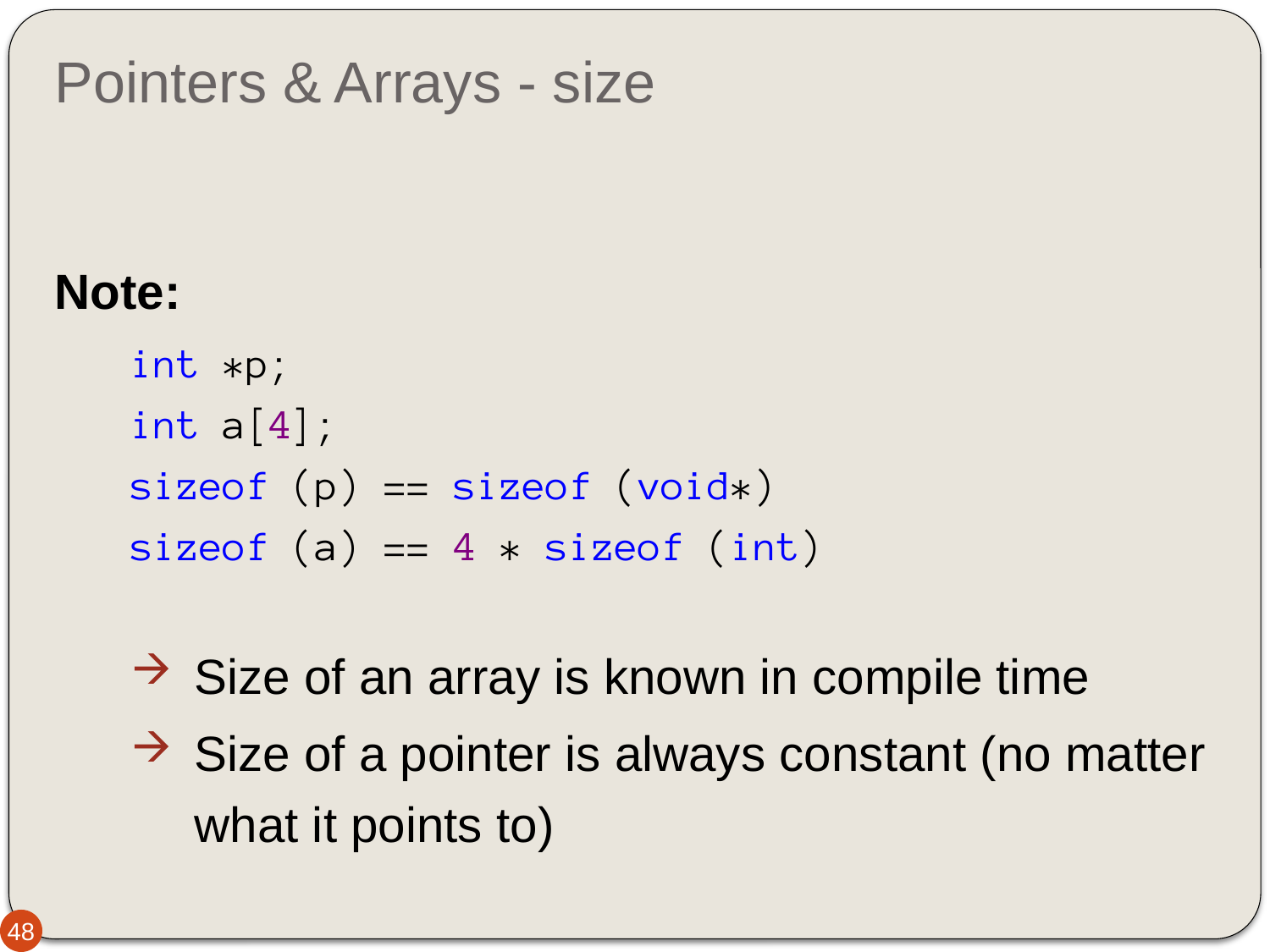

# Pointers & Arrays - size

Note:
int *p;
int a[4];
sizeof (p) == sizeof (void*)
sizeof (a) == 4 * sizeof (int)

Size of an array is known in compile time
Size of a pointer is always constant (no matter what it points to)

48